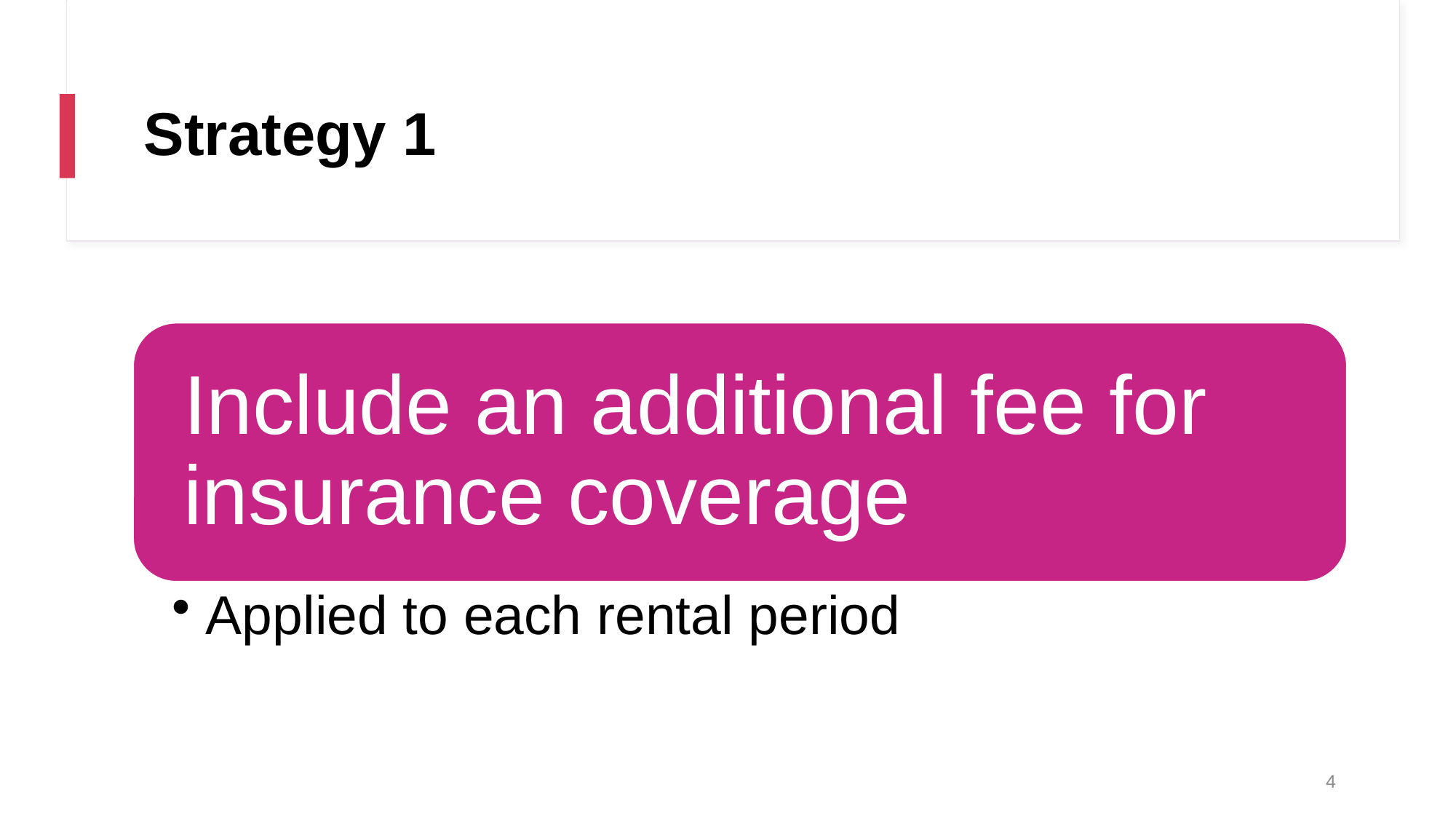

# Strategy 1
Include an additional fee for insurance coverage
Applied to each rental period
4